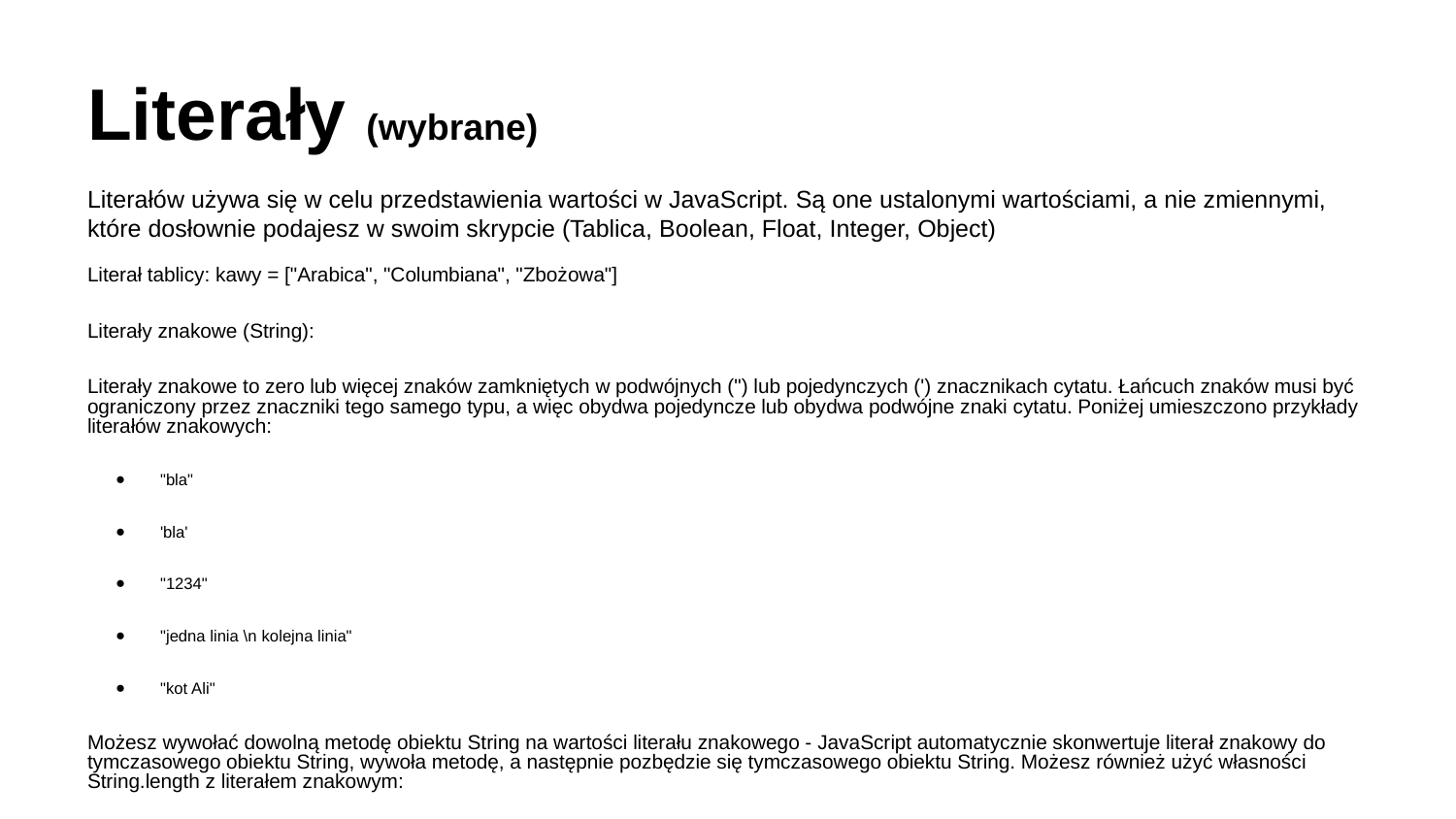

# Literały (wybrane)
Literałów używa się w celu przedstawienia wartości w JavaScript. Są one ustalonymi wartościami, a nie zmiennymi, które dosłownie podajesz w swoim skrypcie (Tablica, Boolean, Float, Integer, Object)

Literał tablicy: kawy = ["Arabica", "Columbiana", "Zbożowa"]
Literały znakowe (String):
Literały znakowe to zero lub więcej znaków zamkniętych w podwójnych (") lub pojedynczych (') znacznikach cytatu. Łańcuch znaków musi być ograniczony przez znaczniki tego samego typu, a więc obydwa pojedyncze lub obydwa podwójne znaki cytatu. Poniżej umieszczono przykłady literałów znakowych:
"bla"
'bla'
"1234"
"jedna linia \n kolejna linia"
"kot Ali"
Możesz wywołać dowolną metodę obiektu String na wartości literału znakowego - JavaScript automatycznie skonwertuje literał znakowy do tymczasowego obiektu String, wywoła metodę, a następnie pozbędzie się tymczasowego obiektu String. Możesz również użyć własności String.length z literałem znakowym:
"kot Ali".length